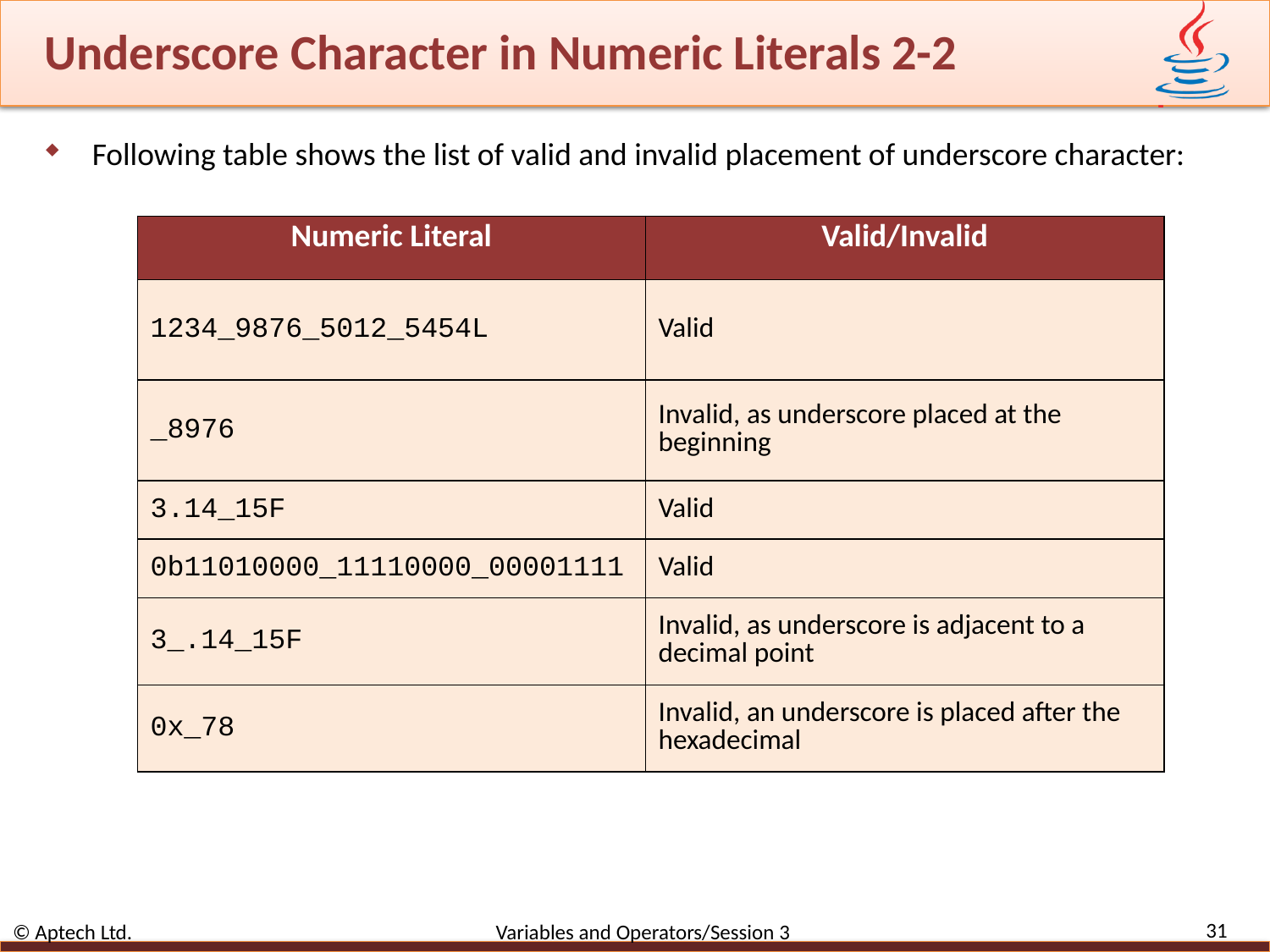

# Underscore Character in Numeric Literals 2-2
Following table shows the list of valid and invalid placement of underscore character:
| Numeric Literal | Valid/Invalid |
| --- | --- |
| 1234\_9876\_5012\_5454L | Valid |
| \_8976 | Invalid, as underscore placed at the beginning |
| 3.14\_15F | Valid |
| 0b11010000\_11110000\_00001111 | Valid |
| 3\_.14\_15F | Invalid, as underscore is adjacent to a decimal point |
| 0x\_78 | Invalid, an underscore is placed after the hexadecimal |
31
© Aptech Ltd.                                                                           Variables and Operators/Session 3